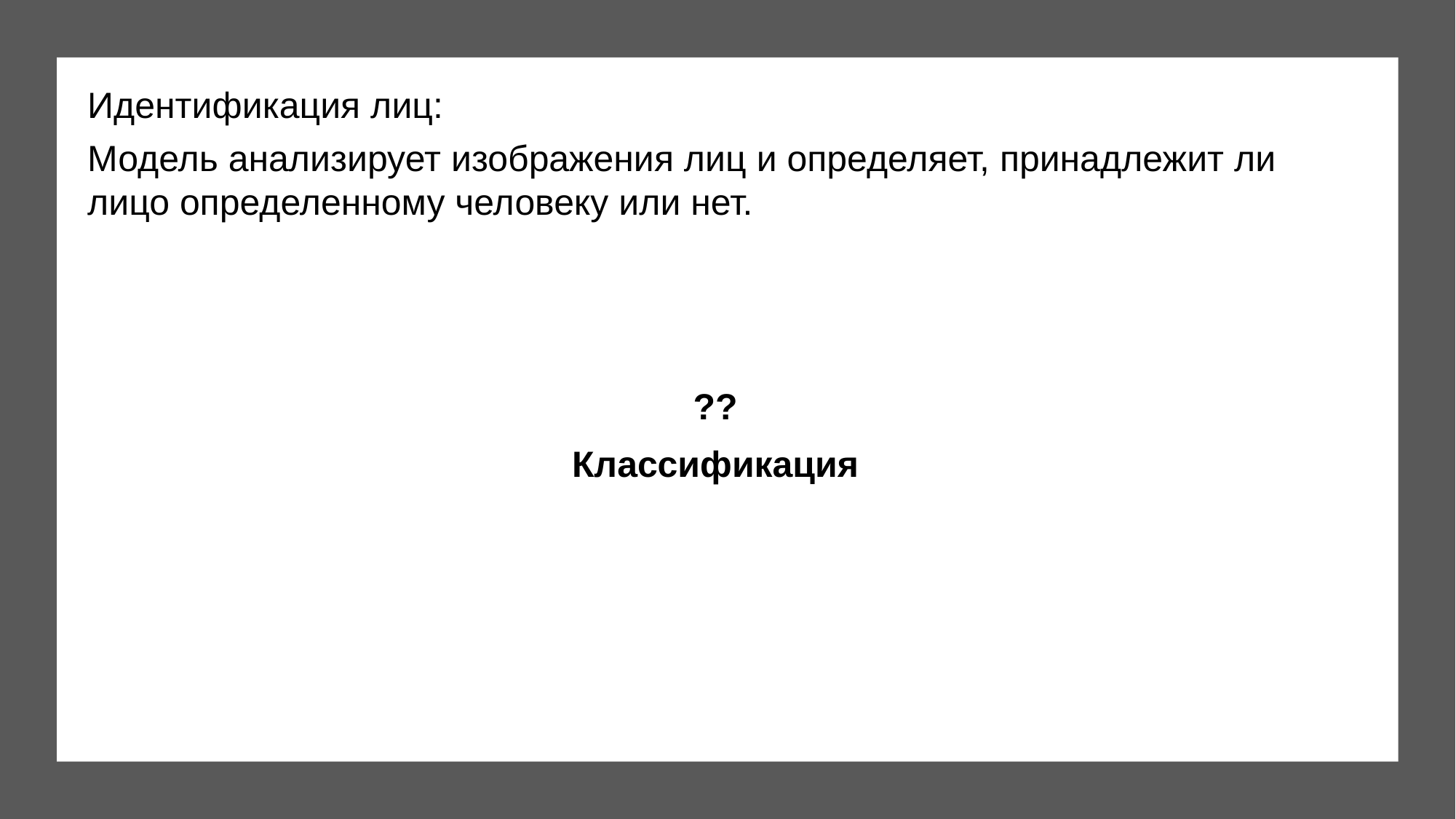

Идентификация лиц:
Модель анализирует изображения лиц и определяет, принадлежит ли лицо определенному человеку или нет.
??
Классификация